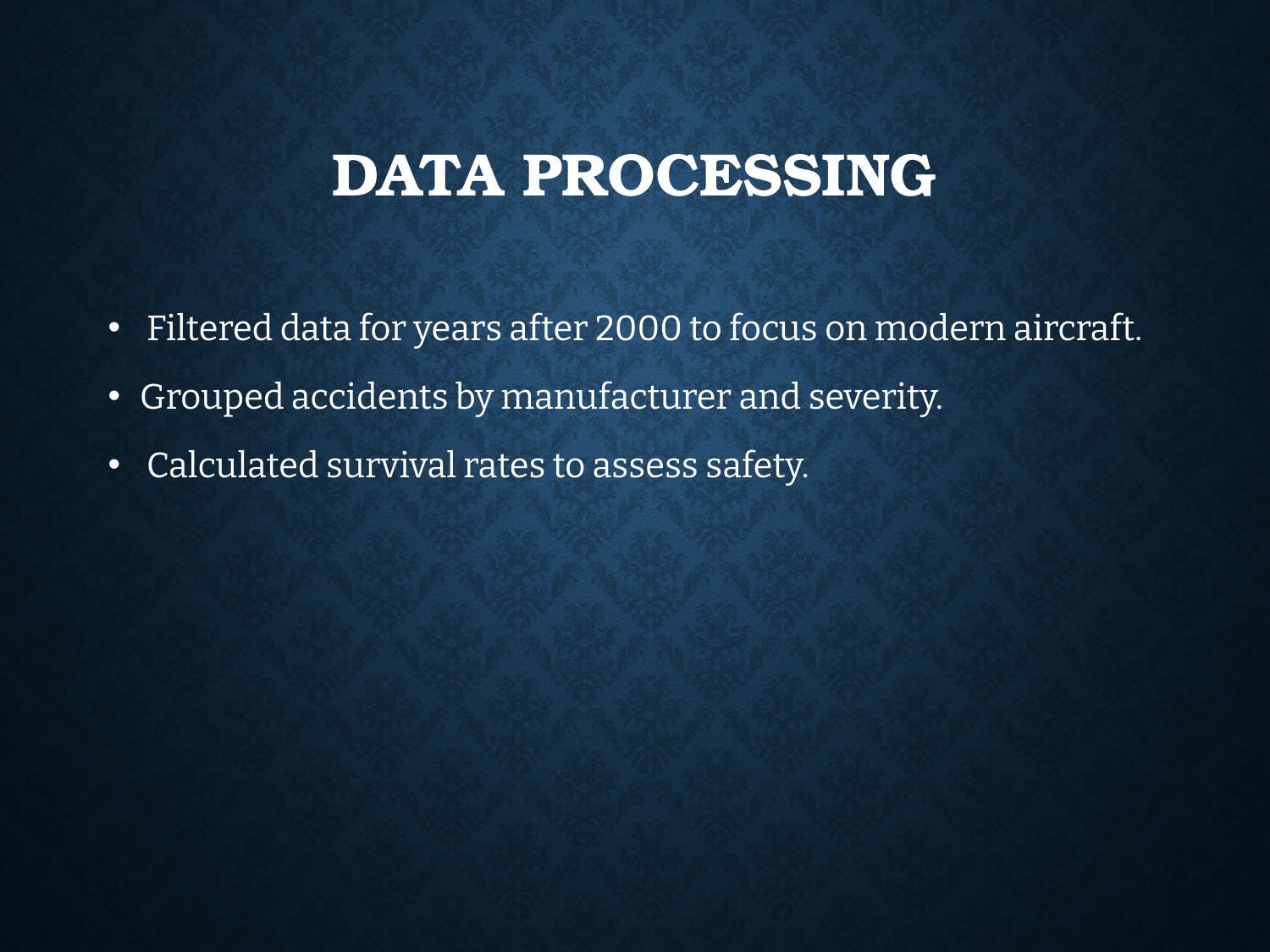

# Data Processing
 Filtered data for years after 2000 to focus on modern aircraft.
Grouped accidents by manufacturer and severity.
 Calculated survival rates to assess safety.